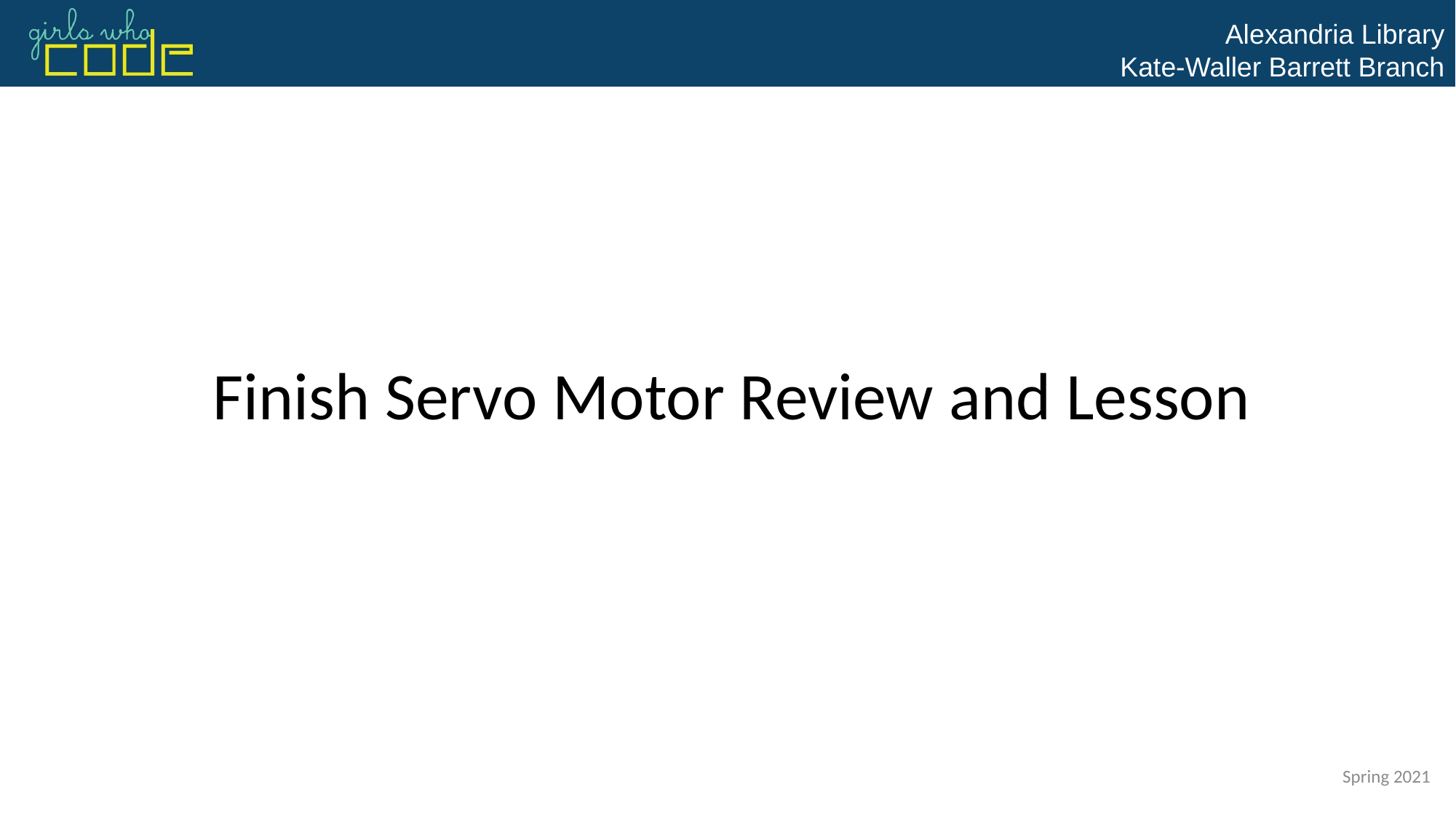

# Finish Servo Motor Review and Lesson
Spring 2021